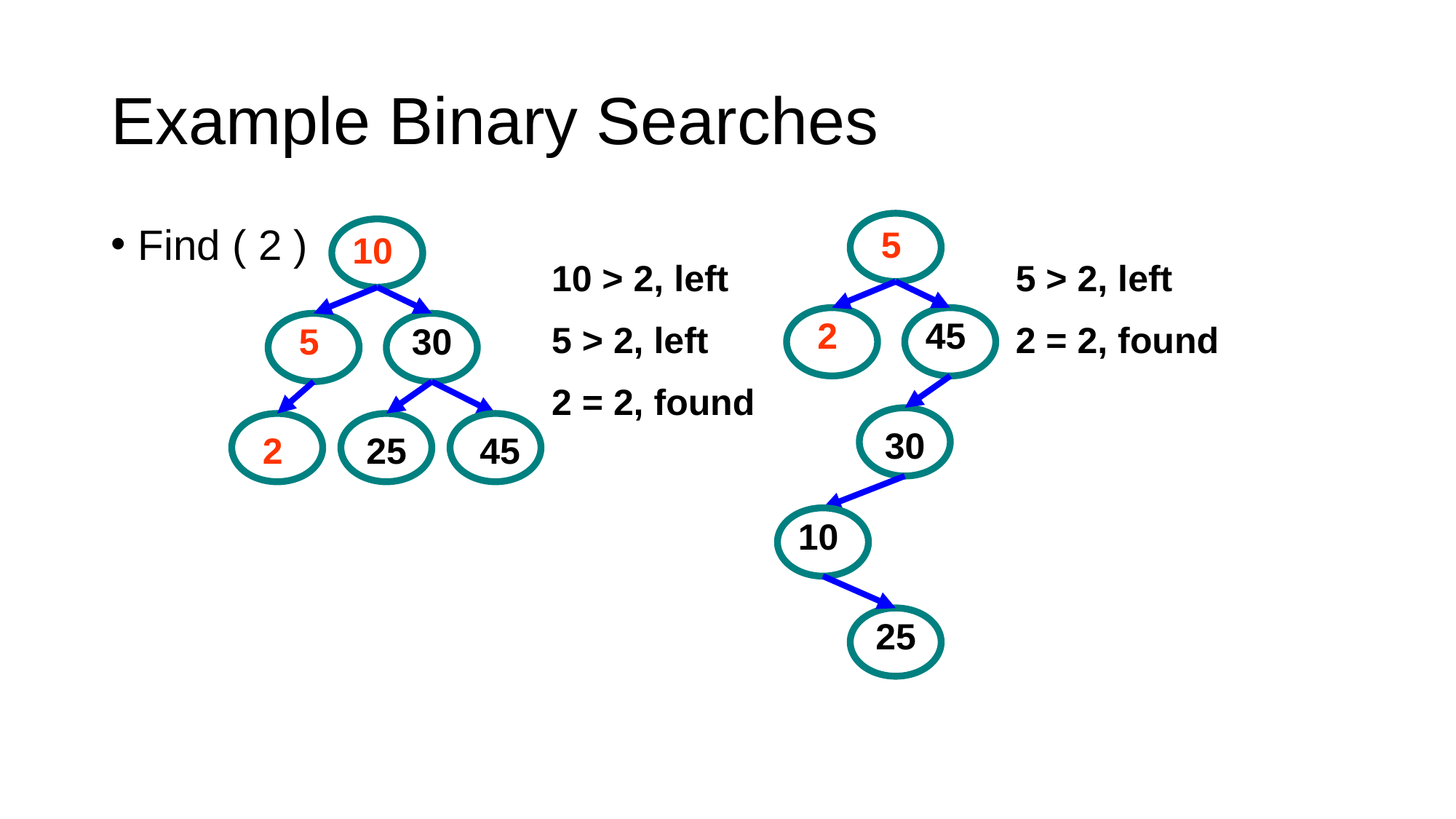

# Example Binary Searches

5
Find ( 2 )

10
10 > 2, left
5 > 2, left
2 = 2, found
5 > 2, left
2 = 2, found

2

45

5

30

30
2
25
45

10

25